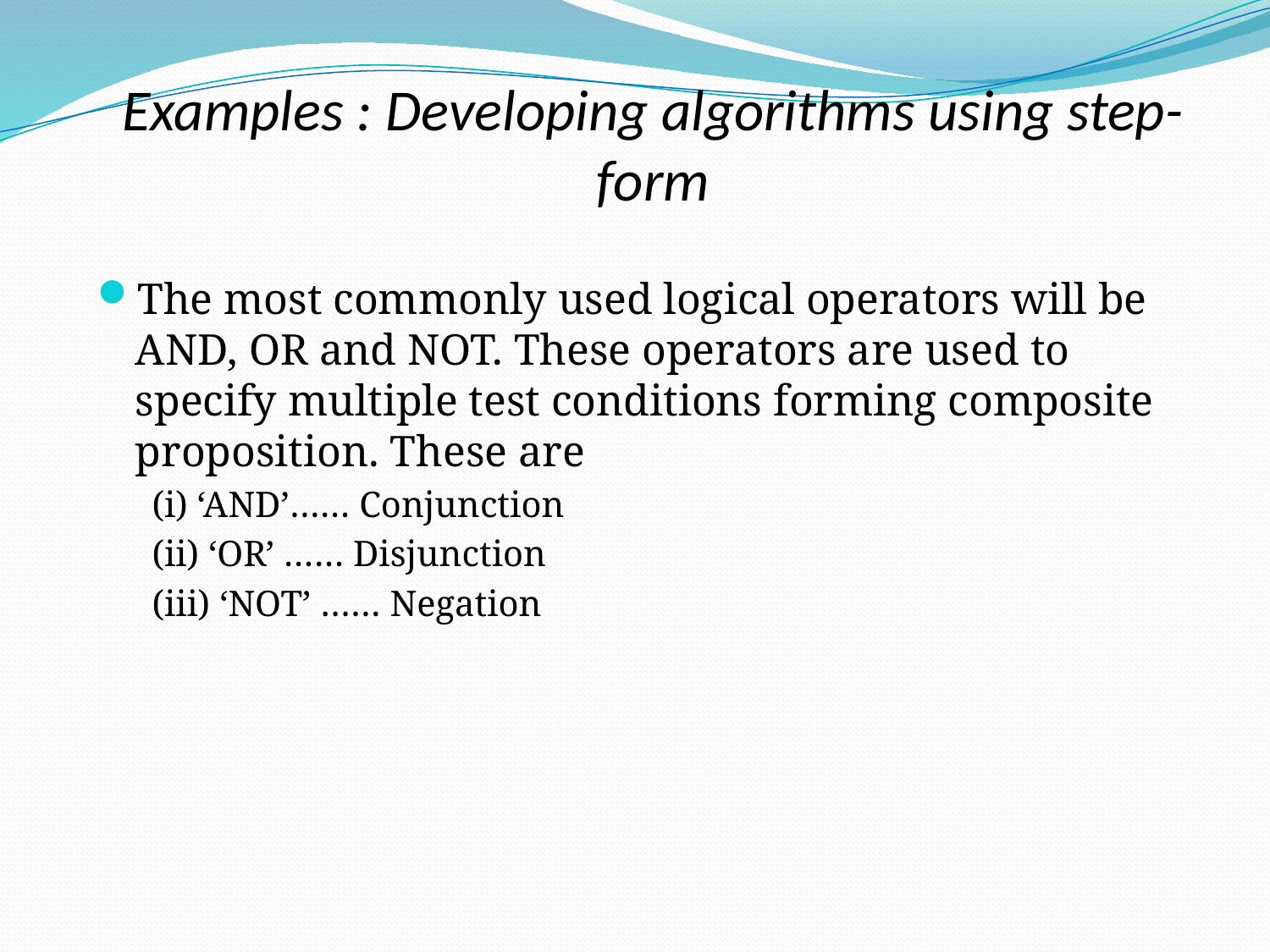

# Examples : Developing algorithms using step-form
The most commonly used logical operators will be AND, OR and NOT. These operators are used to specify multiple test conditions forming composite proposition. These are
(i) ‘AND’…… Conjunction
(ii) ‘OR’ …… Disjunction
(iii) ‘NOT’ …… Negation